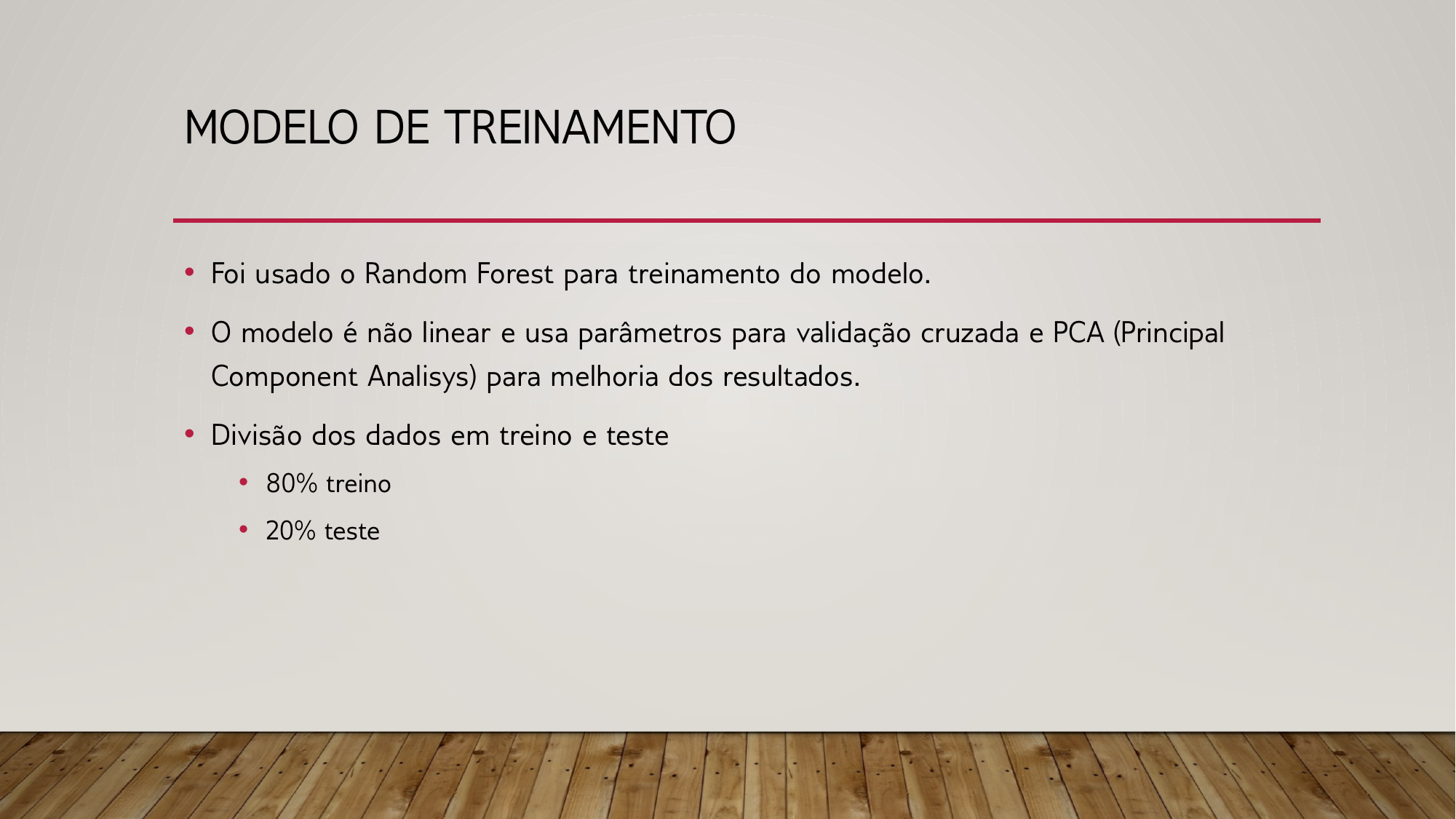

# Modelo de Treinamento
Foi usado o Random Forest para treinamento do modelo.
O modelo é não linear e usa parâmetros para validação cruzada e PCA (Principal Component Analisys) para melhoria dos resultados.
Divisão dos dados em treino e teste
80% treino
20% teste